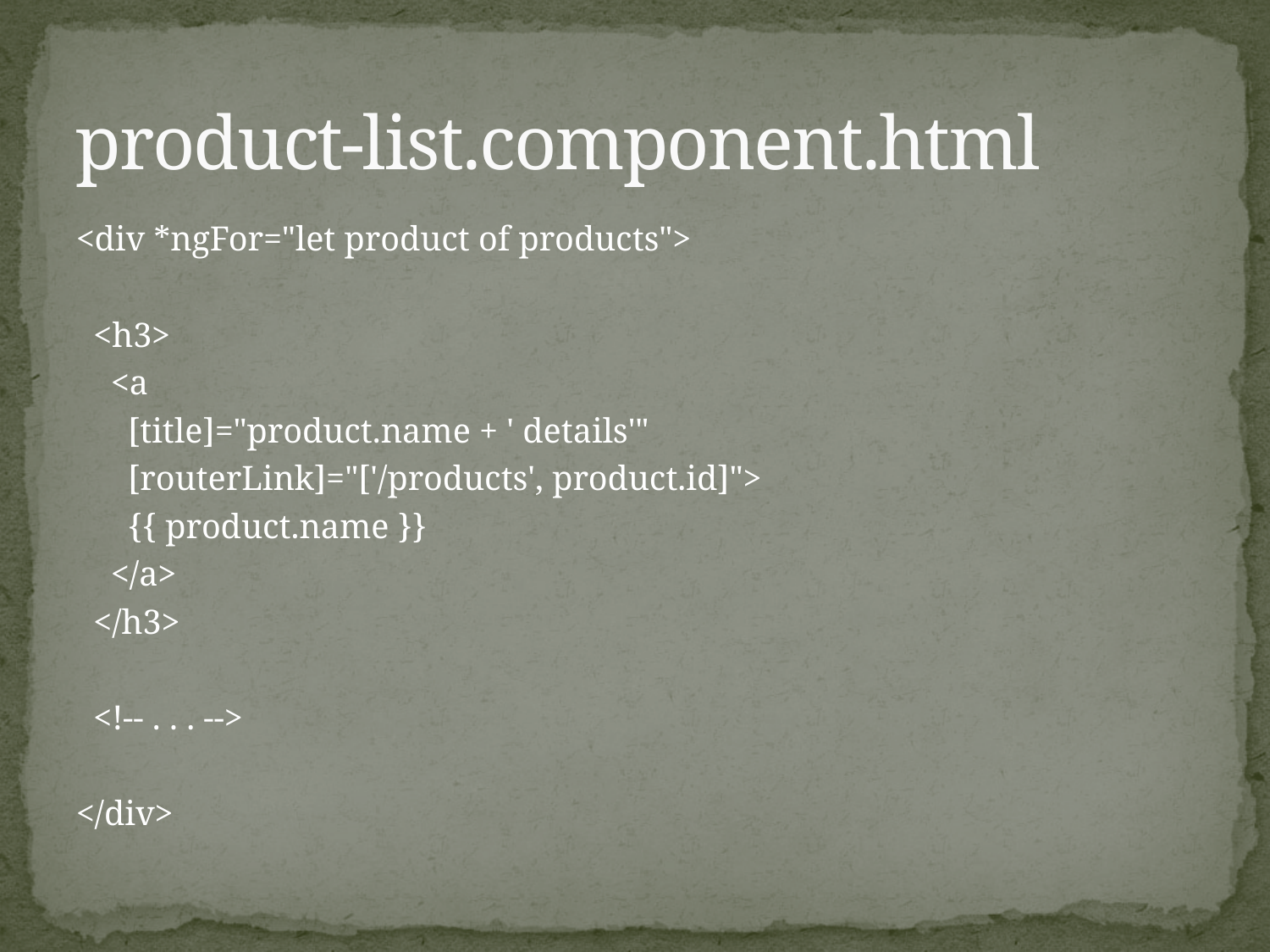

# product-list.component.html
<div *ngFor="let product of products">

  <h3>
    <a
      [title]="product.name + ' details'"
      [routerLink]="['/products', product.id]">
      {{ product.name }}
    </a>
  </h3>

  <!-- . . . -->

</div>